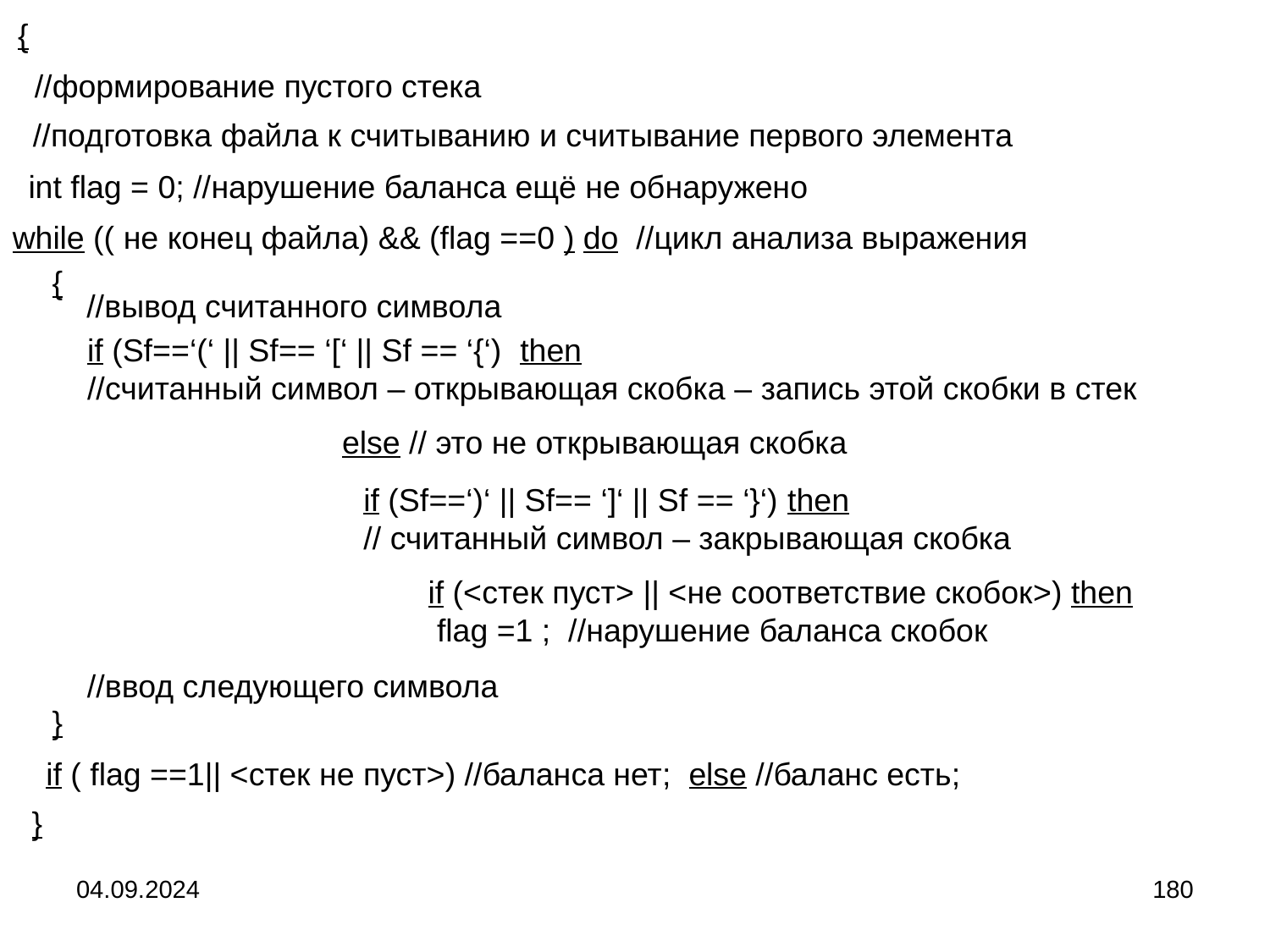

{
//формирование пустого стека
//подготовка файла к считыванию и считывание первого элемента
 int flag = 0; //нарушение баланса ещё не обнаружено
while (( не конец файла) && (flag ==0 ) do  //цикл анализа выражения
{
//вывод считанного символа
if (Sf==‘(‘ || Sf== ‘[‘ || Sf == ‘{‘)  then
//считанный символ – открывающая скобка – запись этой скобки в стек
else // это не открывающая скобка
if (Sf==‘)‘ || Sf== ‘]‘ || Sf == ‘}‘) then
// считанный символ – закрывающая скобка
if (<стек пуст> || <не соответствие скобок>) then   flag =1 ;  //нарушение баланса скобок
//ввод следующего символа
}
if ( flag ==1|| <стек не пуст>) //баланса нет;  else //баланс есть;
}
04.09.2024
180